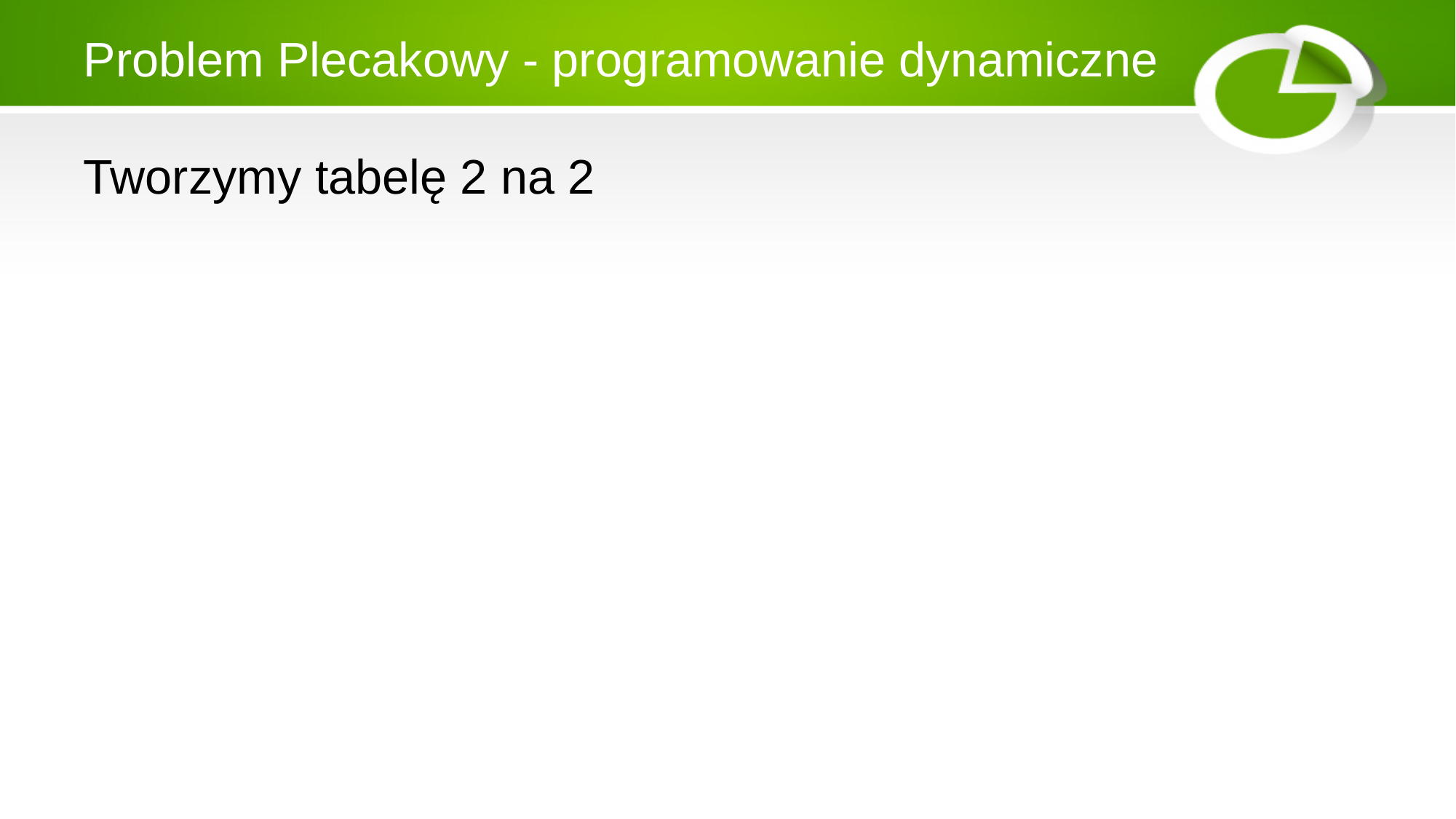

# Problem Plecakowy - programowanie dynamiczne
Tworzymy tabelę 2 na 2